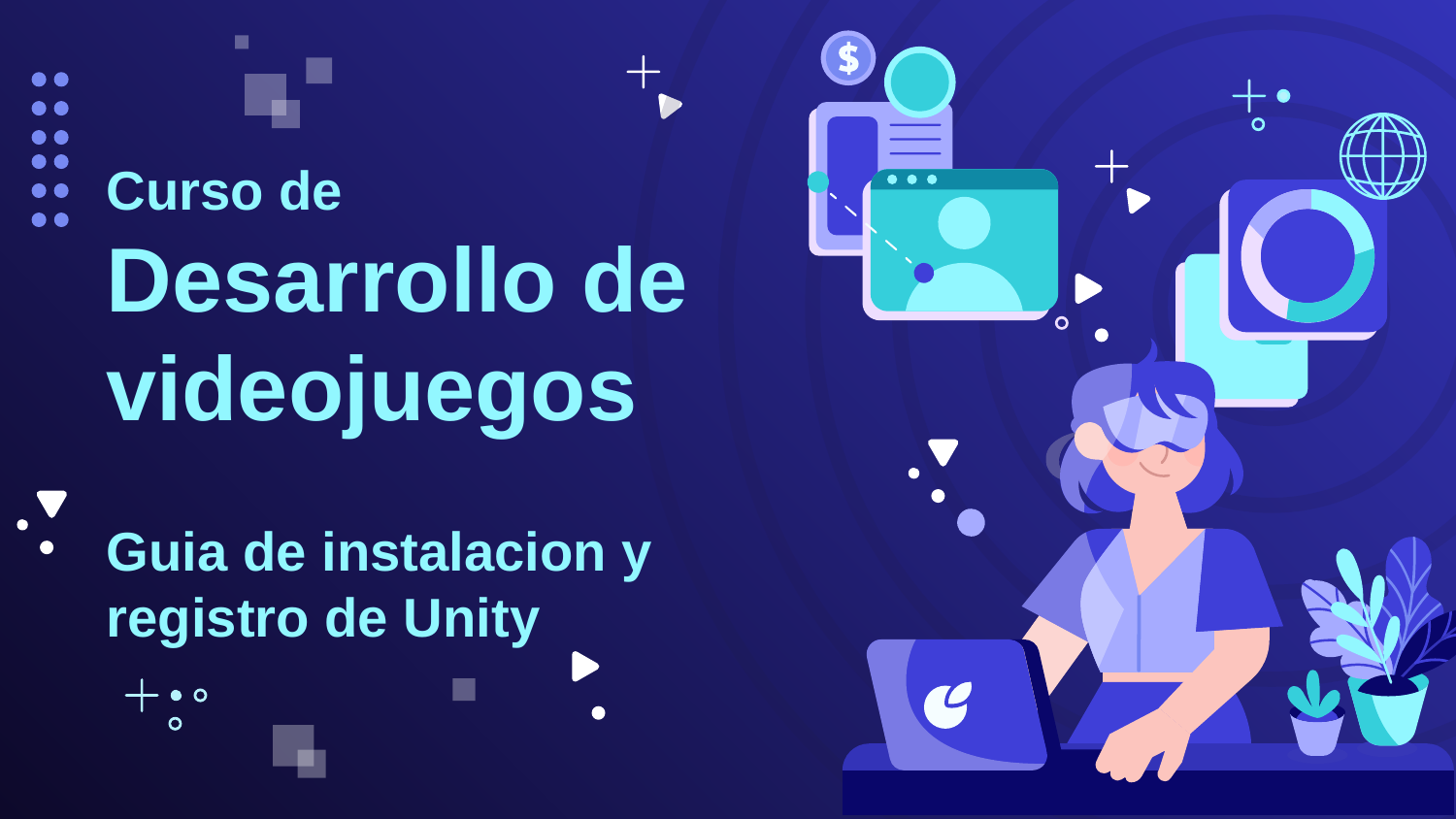

# Curso de
Desarrollo de videojuegos

Guia de instalacion y registro de Unity